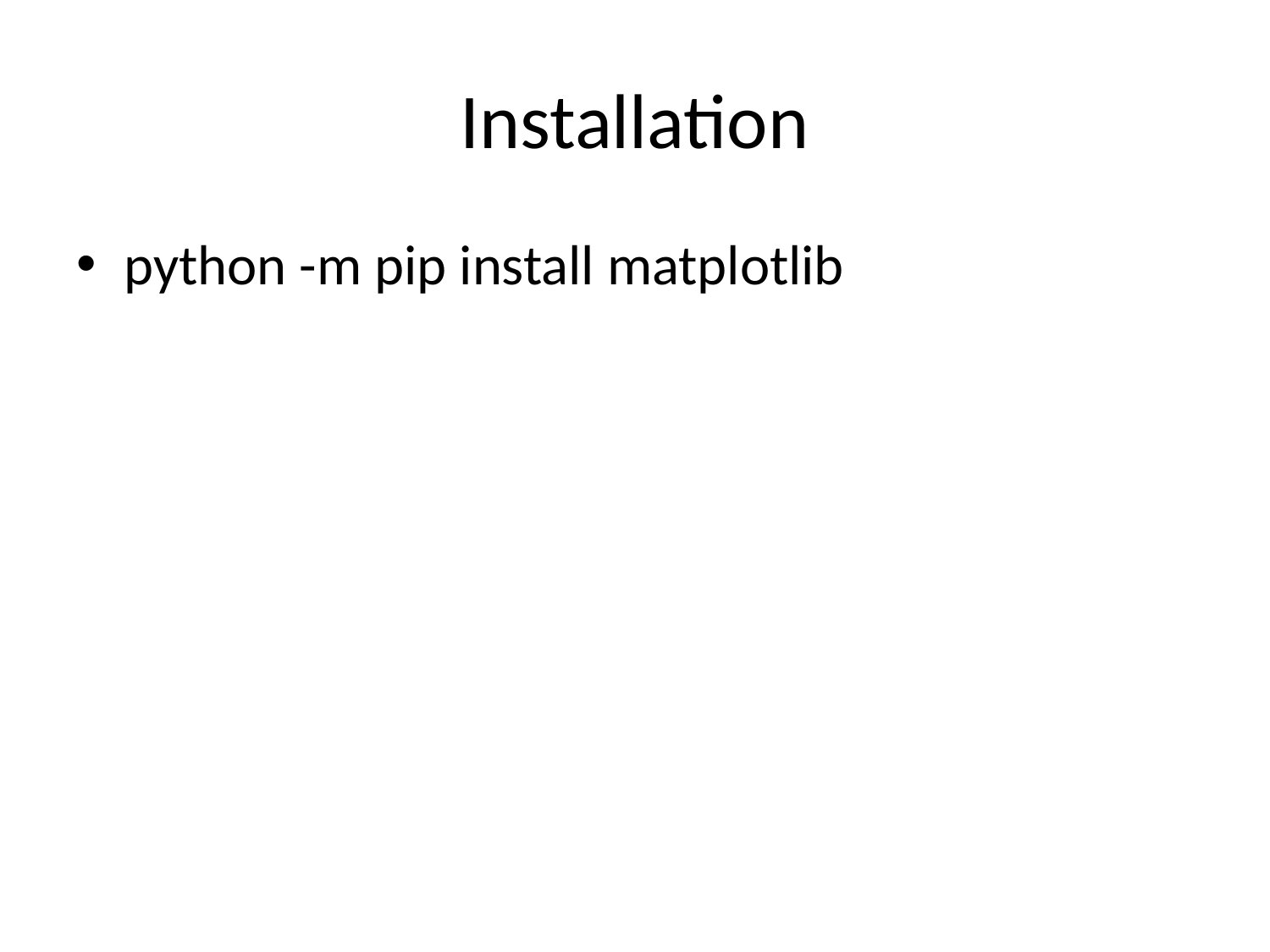

# Installation
python -m pip install matplotlib